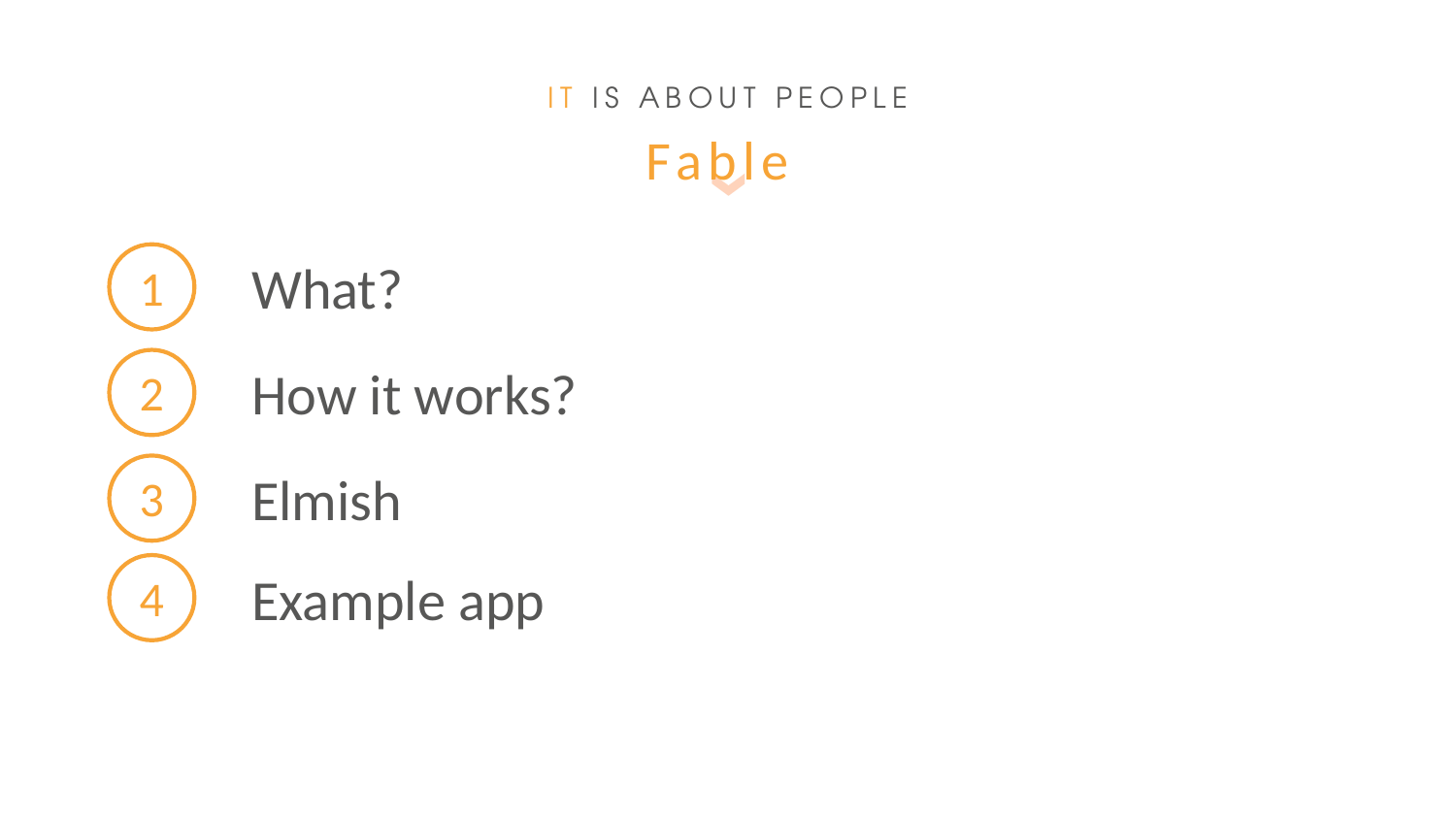

# Fable
1
What?
2
How it works?
3
Elmish
4
Example app